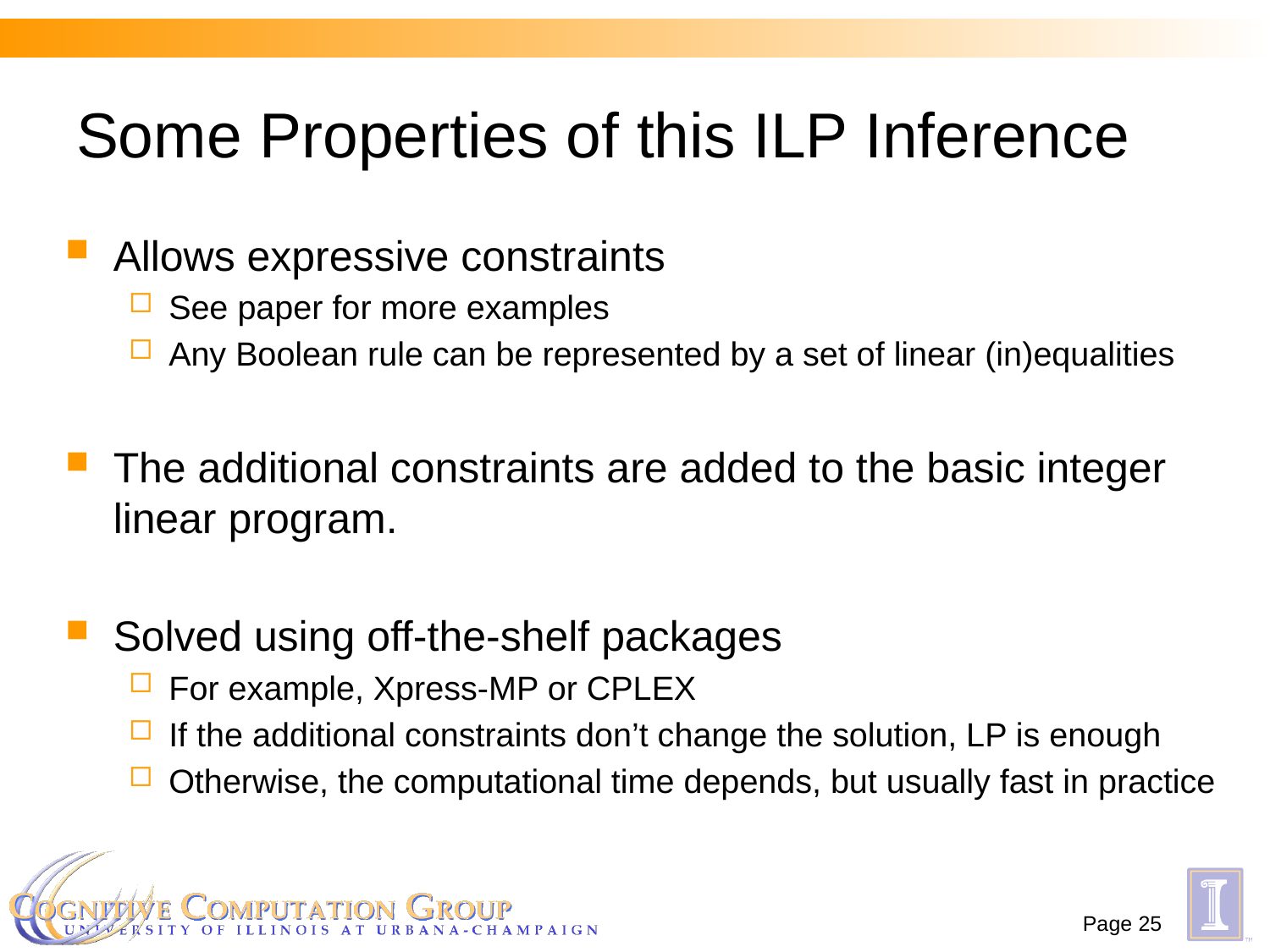

# Some Properties of this ILP Inference
Allows expressive constraints
See paper for more examples
Any Boolean rule can be represented by a set of linear (in)equalities

The additional constraints are added to the basic integer linear program.

Solved using off-the-shelf packages
For example, Xpress-MP or CPLEX
If the additional constraints don’t change the solution, LP is enough
Otherwise, the computational time depends, but usually fast in practice
Page 25